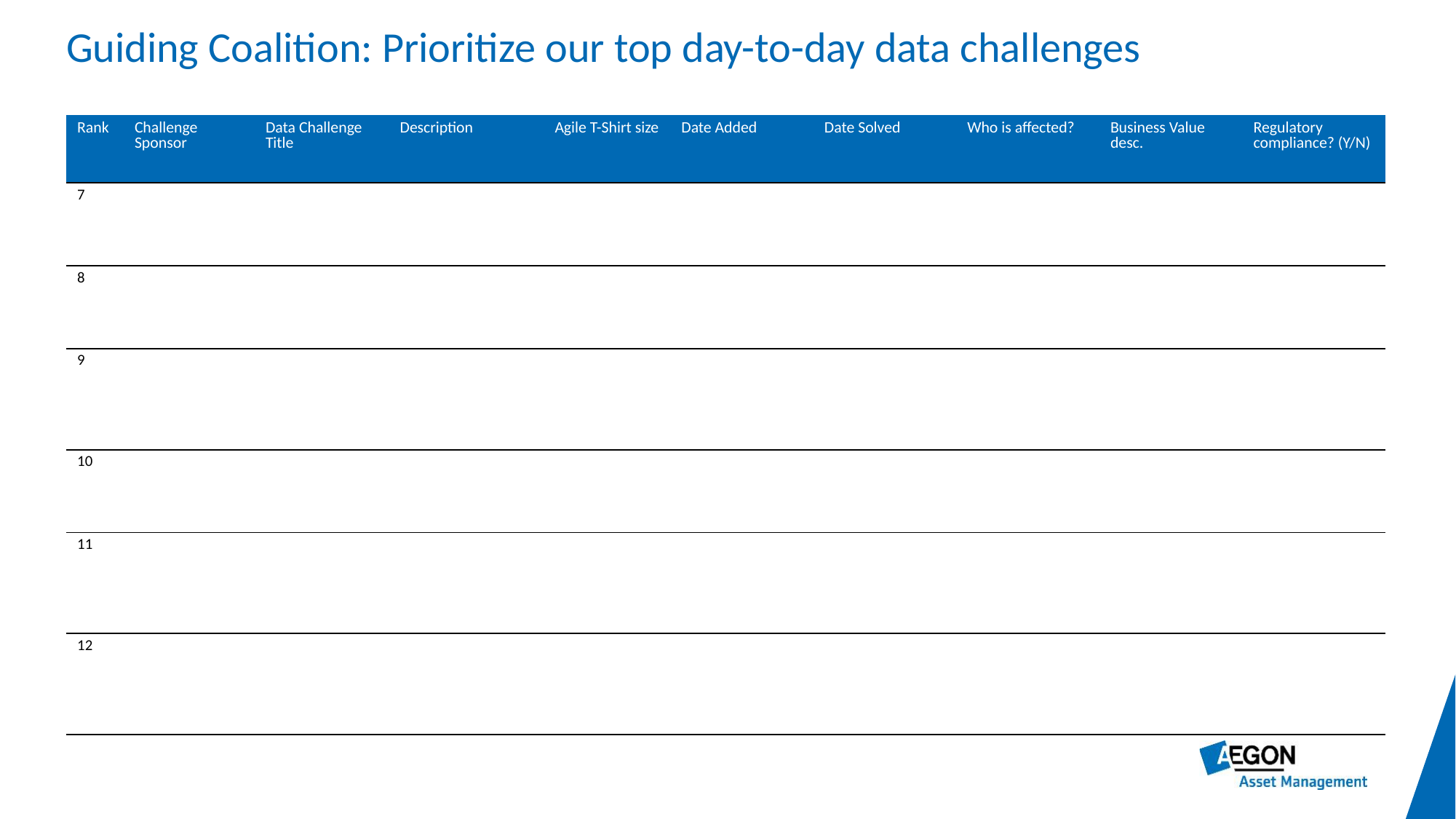

Guiding Coalition: Prioritize our top day-to-day data challenges
| Rank | Challenge Sponsor | Data Challenge Title | Description | Agile T-Shirt size | Date Added | Date Solved | Who is affected? | Business Value desc. | Regulatory compliance? (Y/N) |
| --- | --- | --- | --- | --- | --- | --- | --- | --- | --- |
| 7 |  |  |  |  |  |  |  |  |  |
| 8 |  |  |  |  |  |  |  |  |  |
| 9 |  |  |  |  |  |  |  |  |  |
| 10 |  |  |  |  |  |  |  |  |  |
| 11 |  |  |  |  |  |  |  |  |  |
| 12 |  |  |  |  |  |  |  |  |  |